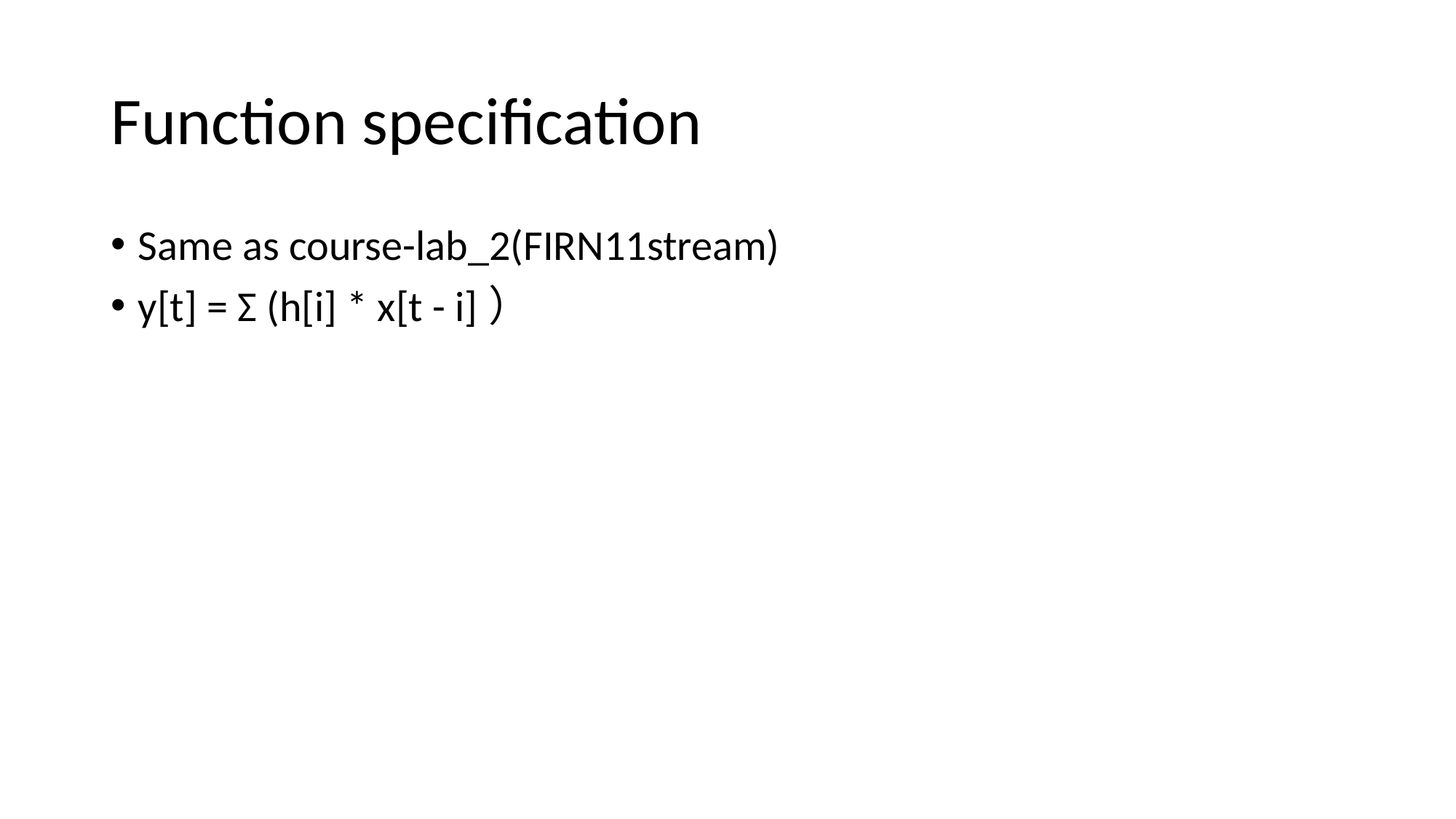

# Function specification
Same as course-lab_2(FIRN11stream)
y[t] = Σ (h[i] * x[t - i]）